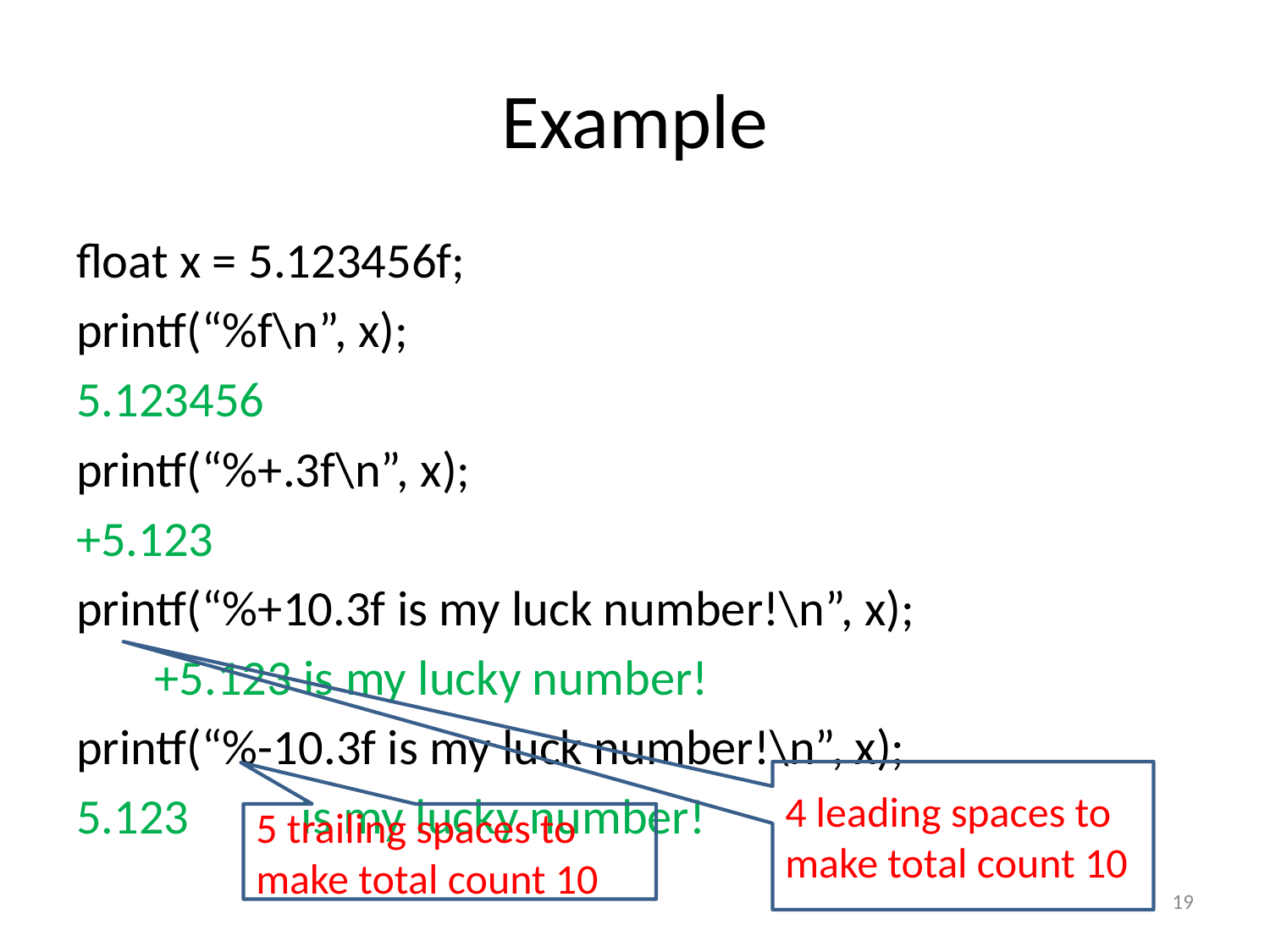

# Example
float x = 5.123456f;
printf(“%f\n”, x);
5.123456
printf(“%+.3f\n”, x);
+5.123
printf(“%+10.3f is my luck number!\n”, x);
       +5.123 is my lucky number!
printf(“%-10.3f is my luck number!\n”, x);
5.123          is my lucky number!
4 leading spaces to make total count 10
5 trailing spaces to make total count 10
19